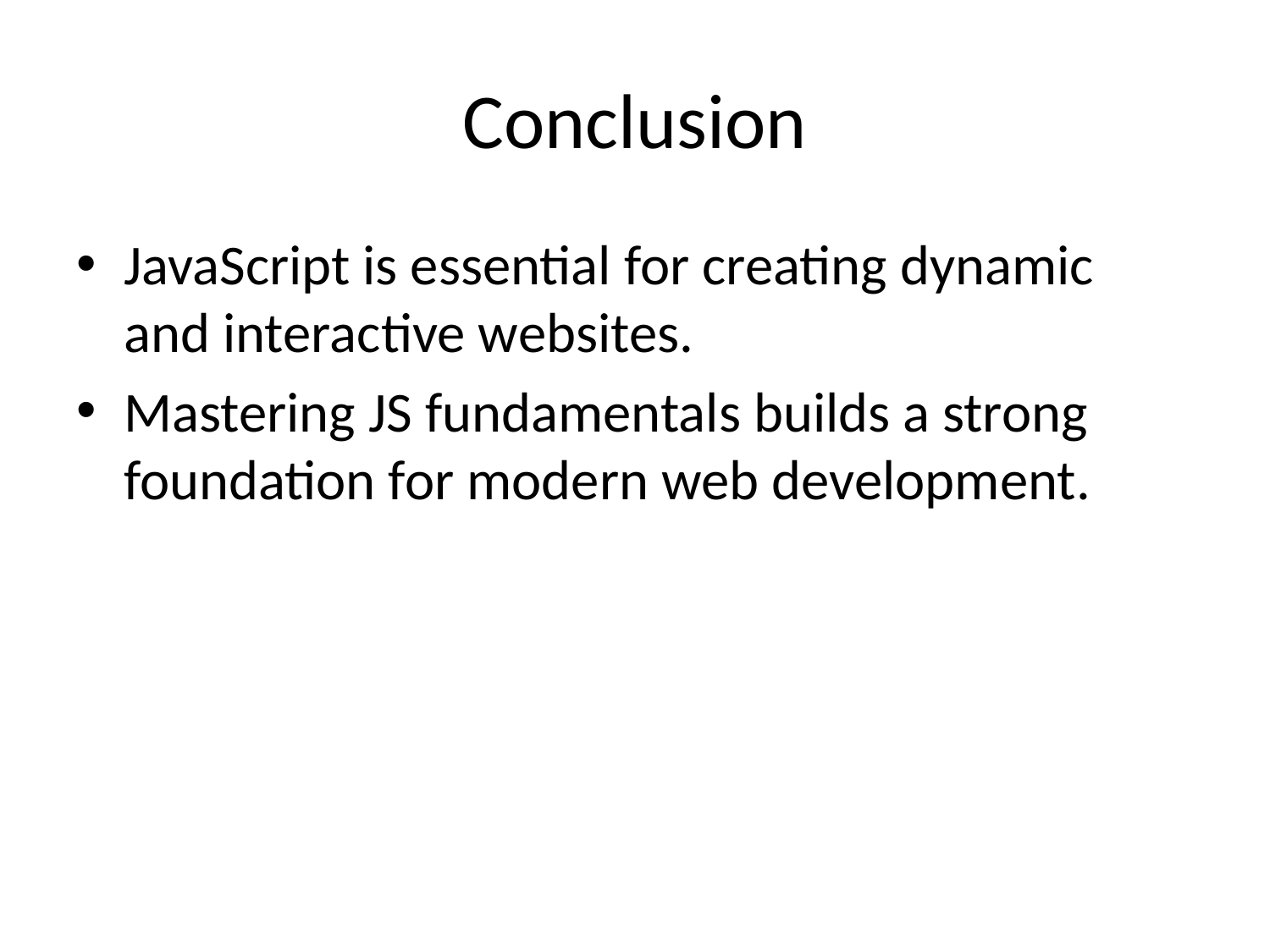

# Conclusion
JavaScript is essential for creating dynamic and interactive websites.
Mastering JS fundamentals builds a strong foundation for modern web development.